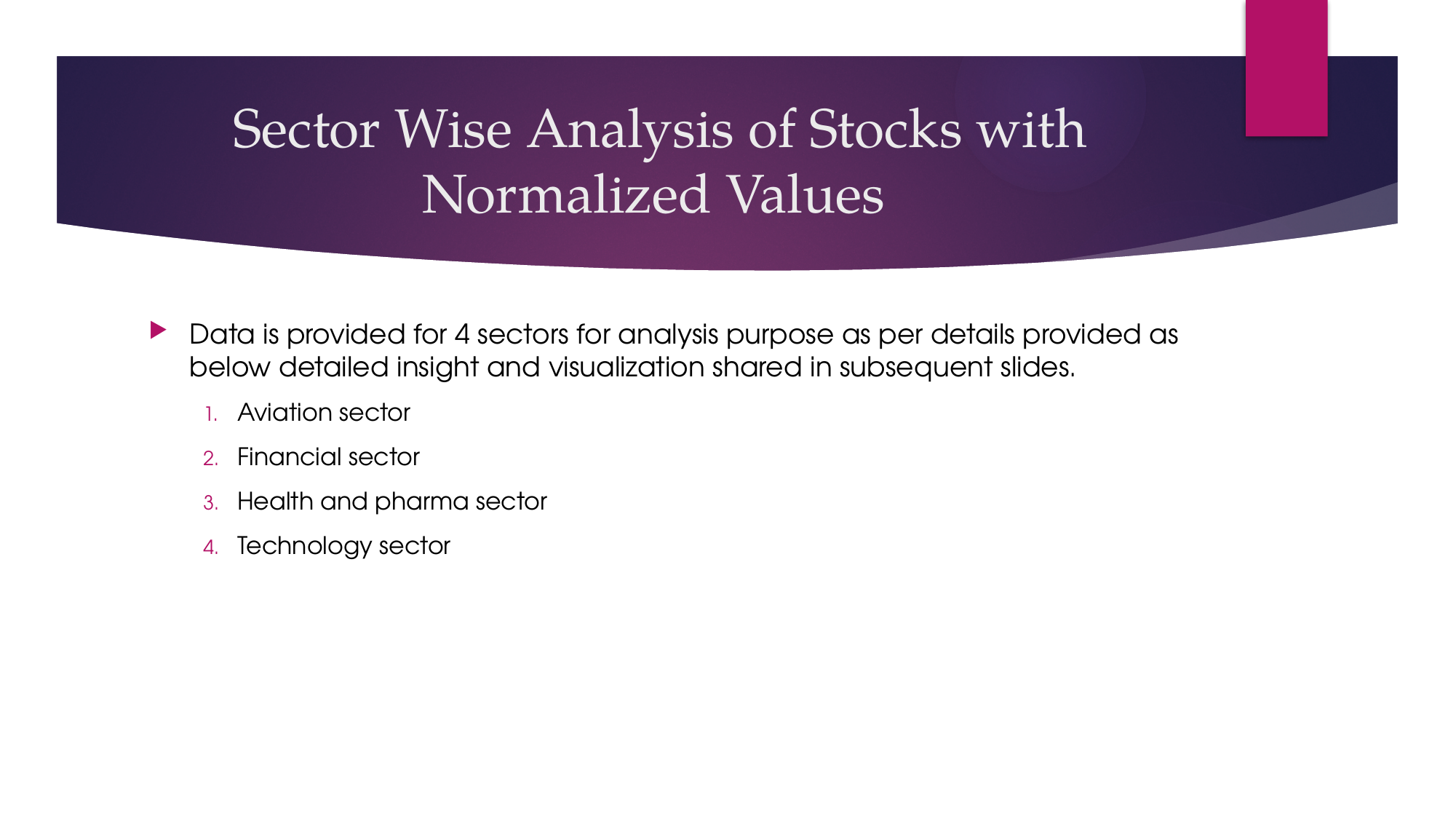

# Sector Wise Analysis of Stocks with Normalized Values
Data is provided for 4 sectors for analysis purpose as per details provided as below detailed insight and visualization shared in subsequent slides.
Aviation sector
Financial sector
Health and pharma sector
Technology sector